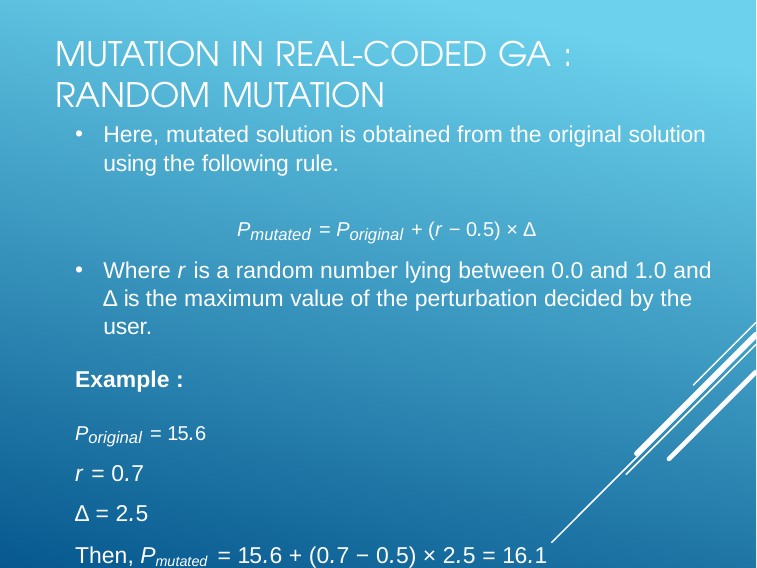

# Mutation in Real-coded GA : Random mutation
Here, mutated solution is obtained from the original solution using the following rule.

Pmutated = Poriginal + (r − 0.5) × ∆
Where r is a random number lying between 0.0 and 1.0 and ∆ is the maximum value of the perturbation decided by the user.
Example :
Poriginal = 15.6
r = 0.7
∆ = 2.5
Then, Pmutated = 15.6 + (0.7 − 0.5) × 2.5 = 16.1